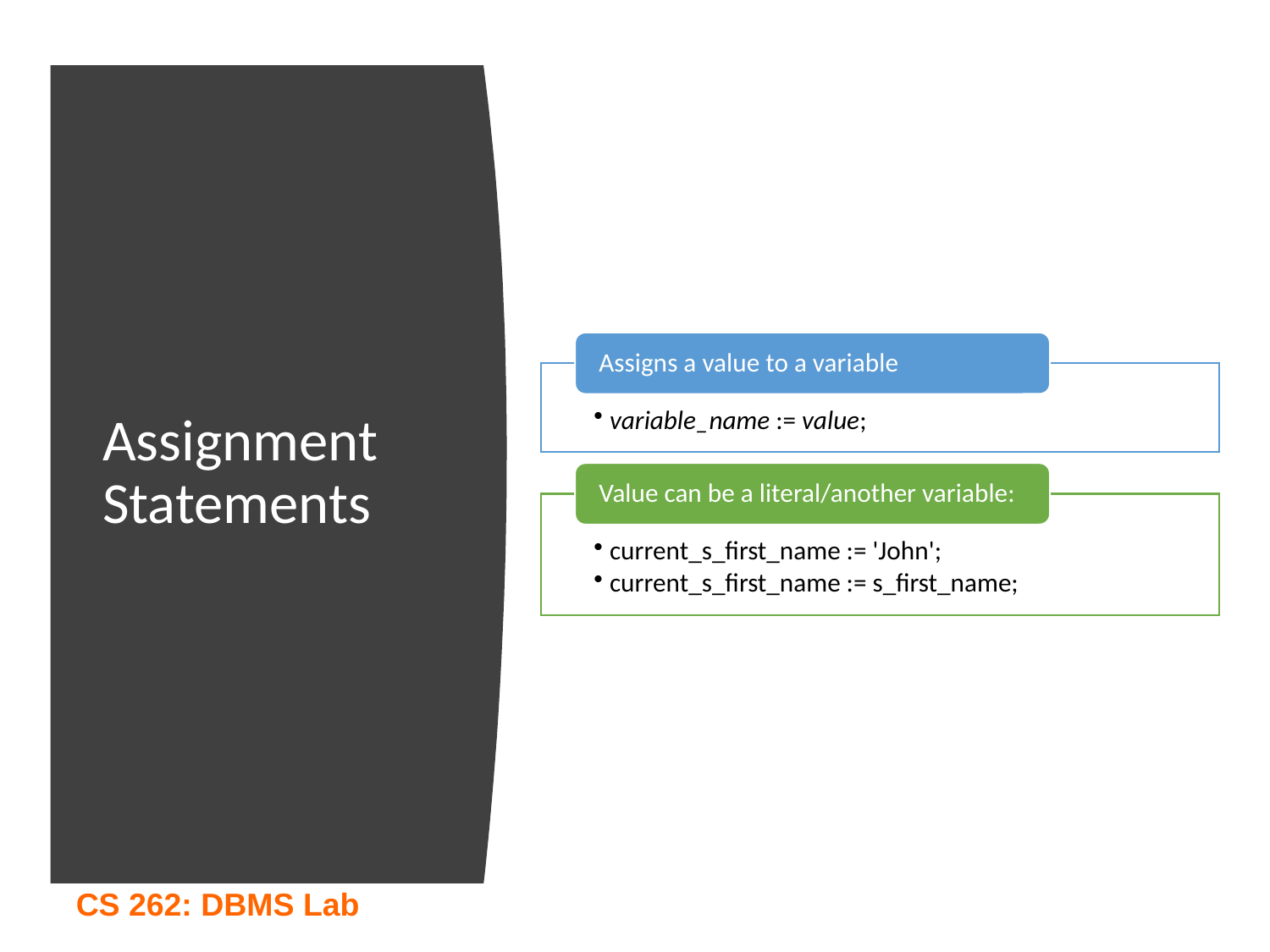

variable_name := value;
Assigns a value to a variable
current_s_first_name := 'John';
current_s_first_name := s_first_name;
Value can be a literal/another variable:

# Assignment Statements